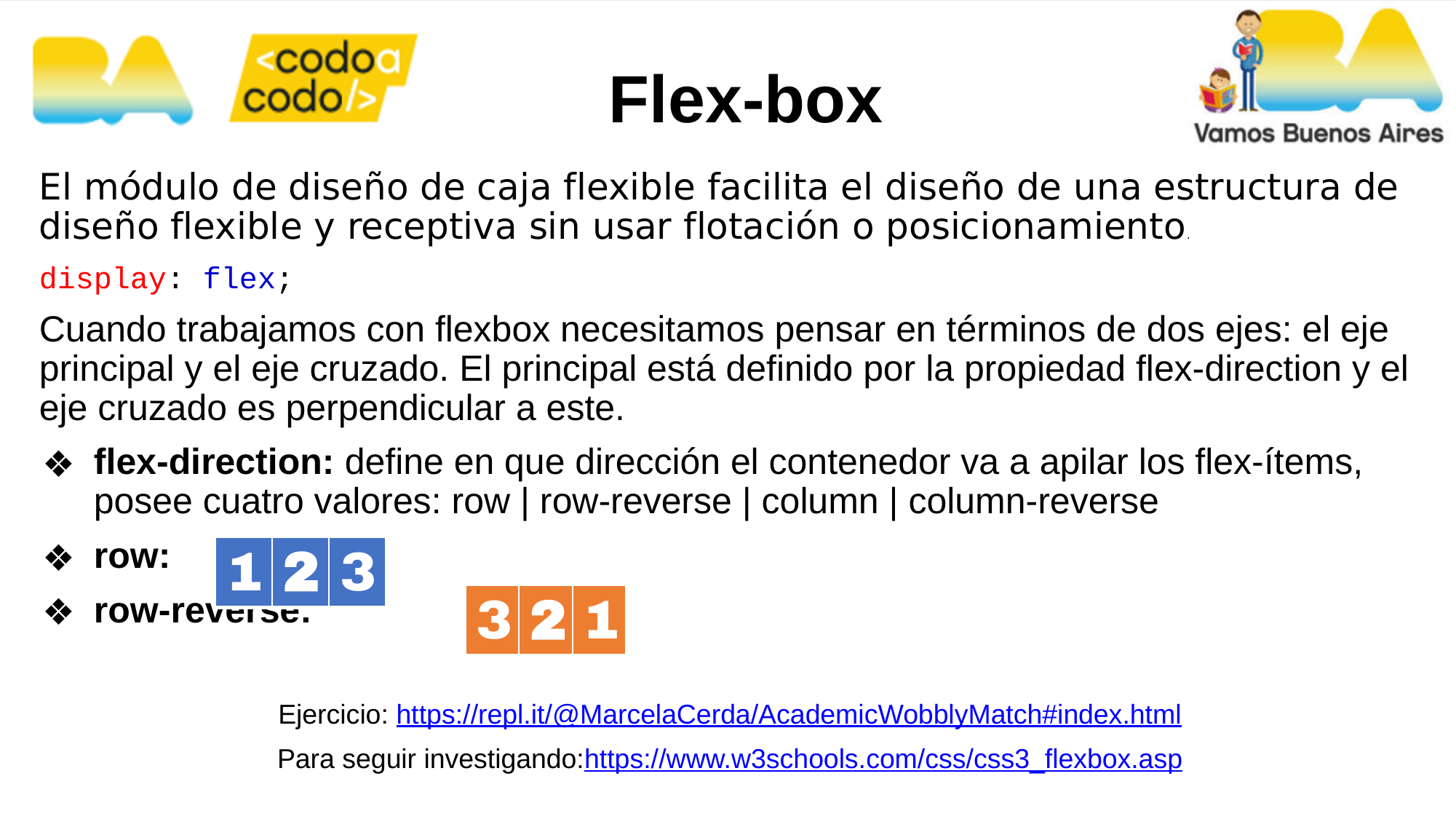

Flex-box
El módulo de diseño de caja flexible facilita el diseño de una estructura de diseño flexible y receptiva sin usar flotación o posicionamiento.
display: flex;
Cuando trabajamos con flexbox necesitamos pensar en términos de dos ejes: el eje principal y el eje cruzado. El principal está definido por la propiedad flex-direction y el eje cruzado es perpendicular a este.
flex-direction: define en que dirección el contenedor va a apilar los flex-ítems, posee cuatro valores: row | row-reverse | column | column-reverse
row:
row-reverse:

Ejercicio: https://repl.it/@MarcelaCerda/AcademicWobblyMatch#index.html
Para seguir investigando:https://www.w3schools.com/css/css3_flexbox.asp

| 1 | 2 | 3 |
| --- | --- | --- |
| 3 | 2 | 1 |
| --- | --- | --- |